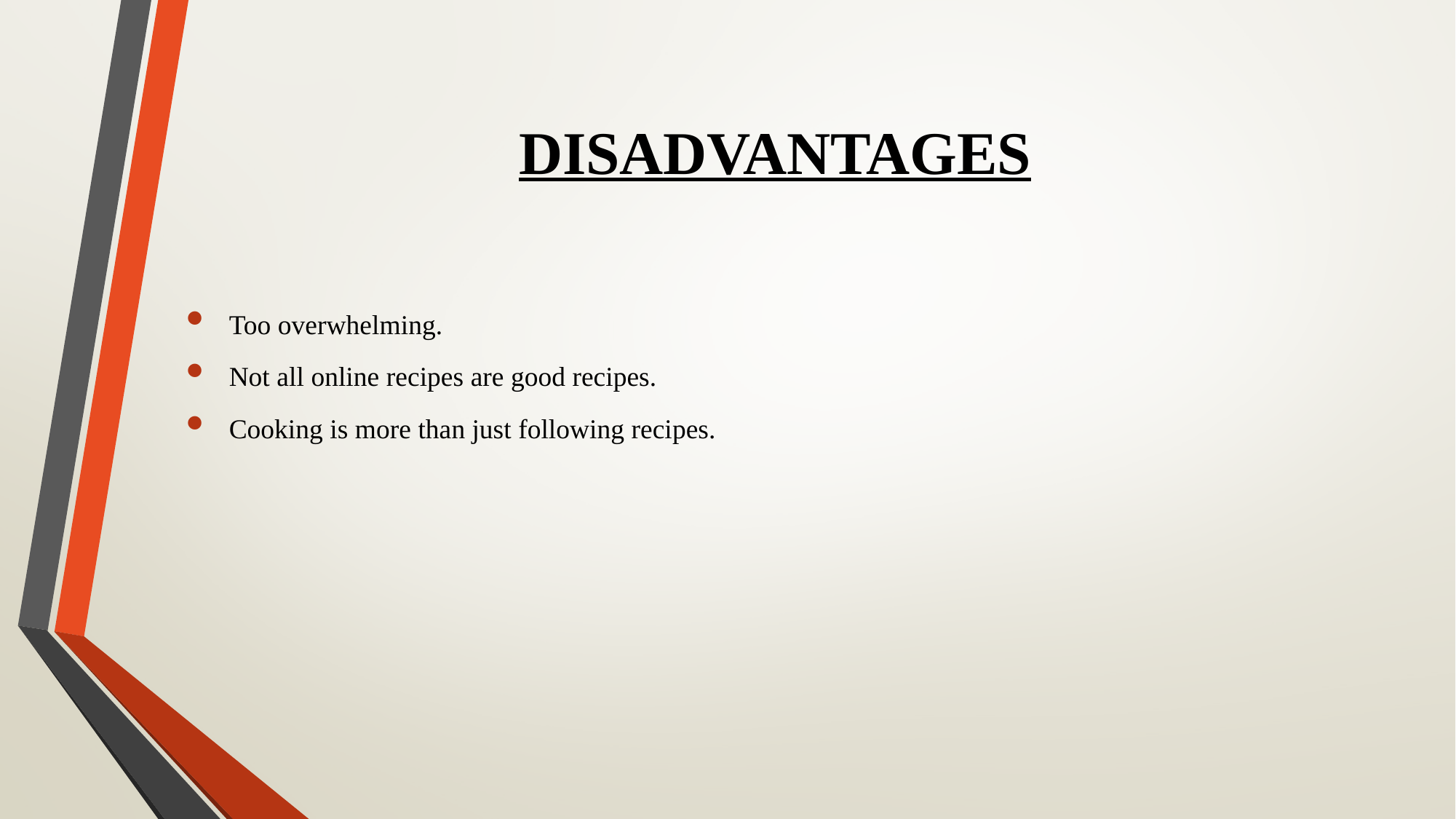

# DISADVANTAGES
Too overwhelming.
Not all online recipes are good recipes.
Cooking is more than just following recipes.